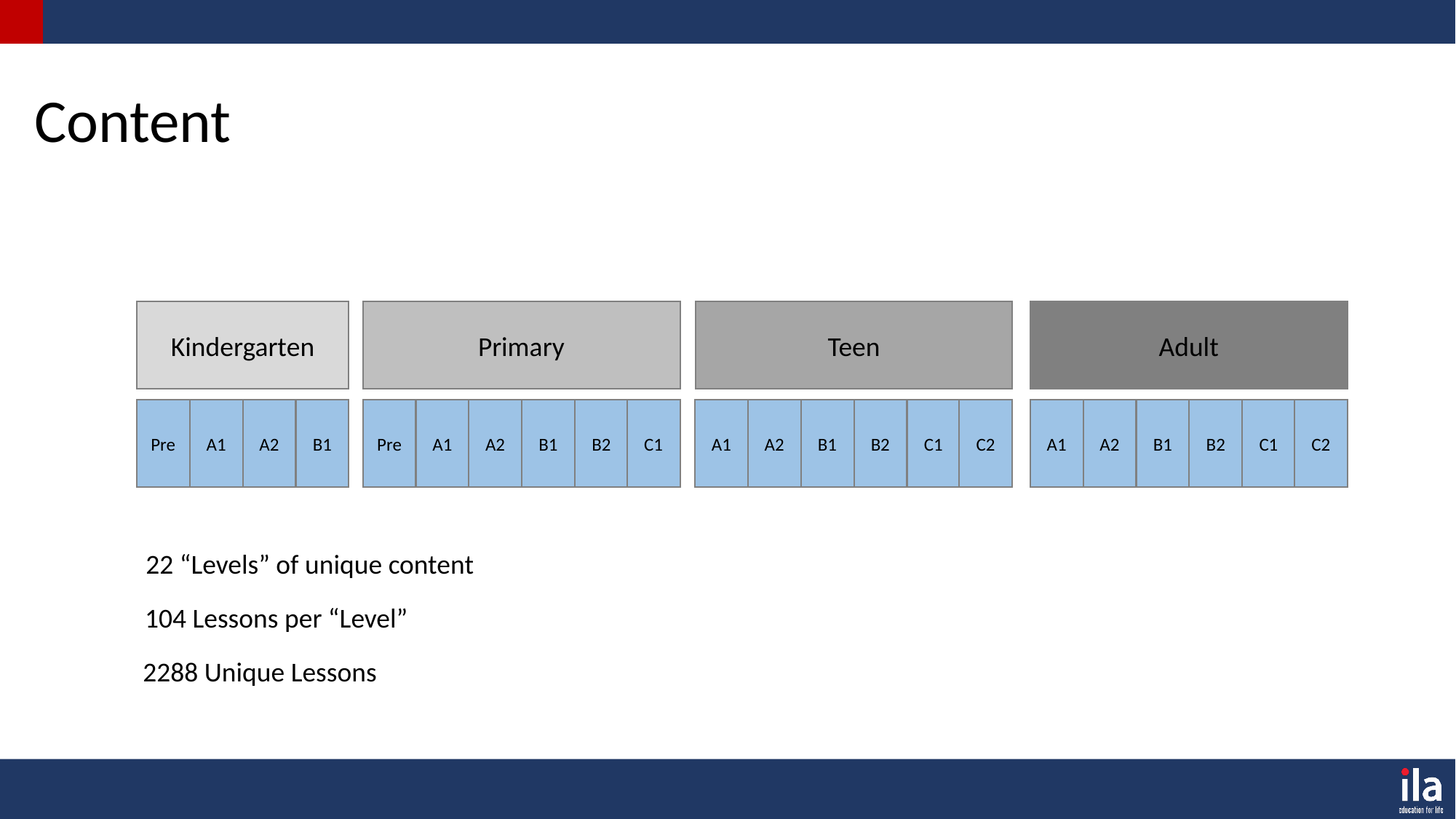

Content
Kindergarten
Primary
Teen
Adult
Pre
A1
A2
B1
Pre
A1
A2
B1
B2
C1
A1
A2
B1
B2
C1
C2
A1
A2
B1
B2
C1
C2
22 “Levels” of unique content
104 Lessons per “Level”
2288 Unique Lessons